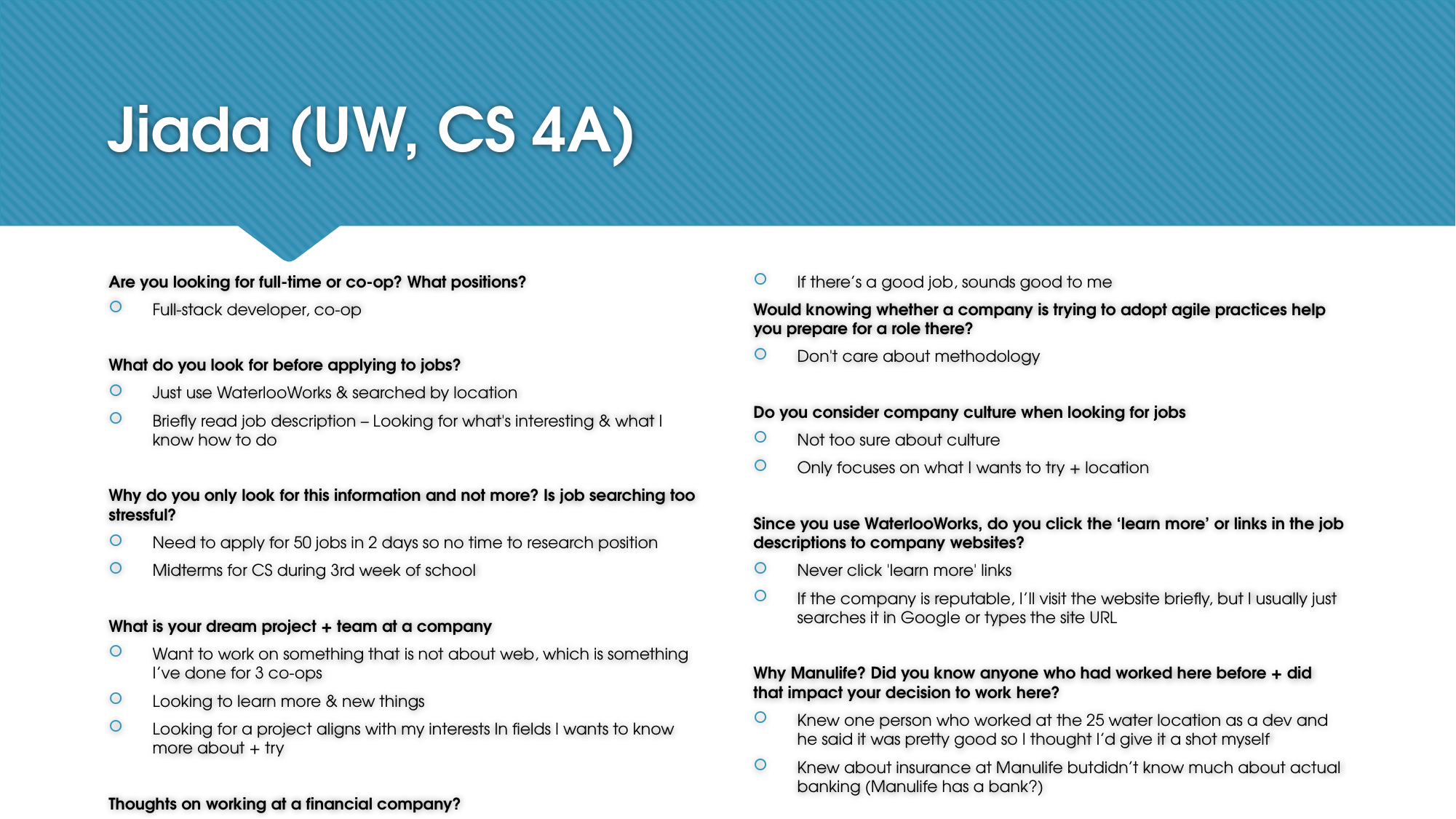

# Jiada (UW, CS 4A)
Are you looking for full-time or co-op? What positions?
Full-stack developer, co-op

What do you look for before applying to jobs?
Just use WaterlooWorks & searched by location
Briefly read job description – Looking for what's interesting & what I know how to do

Why do you only look for this information and not more? Is job searching too stressful?
Need to apply for 50 jobs in 2 days so no time to research position
Midterms for CS during 3rd week of school

What is your dream project + team at a company
Want to work on something that is not about web, which is something I’ve done for 3 co-ops
Looking to learn more & new things
Looking for a project aligns with my interests In fields I wants to know more about + try

Thoughts on working at a financial company?
If there’s a good job, sounds good to me
Would knowing whether a company is trying to adopt agile practices help you prepare for a role there?
Don't care about methodology

Do you consider company culture when looking for jobs
Not too sure about culture
Only focuses on what I wants to try + location

Since you use WaterlooWorks, do you click the ‘learn more’ or links in the job descriptions to company websites?
Never click 'learn more' links
If the company is reputable, I’ll visit the website briefly, but I usually just searches it in Google or types the site URL

Why Manulife? Did you know anyone who had worked here before + did that impact your decision to work here?
Knew one person who worked at the 25 water location as a dev and he said it was pretty good so I thought I’d give it a shot myself
Knew about insurance at Manulife butdidn’t know much about actual banking (Manulife has a bank?)